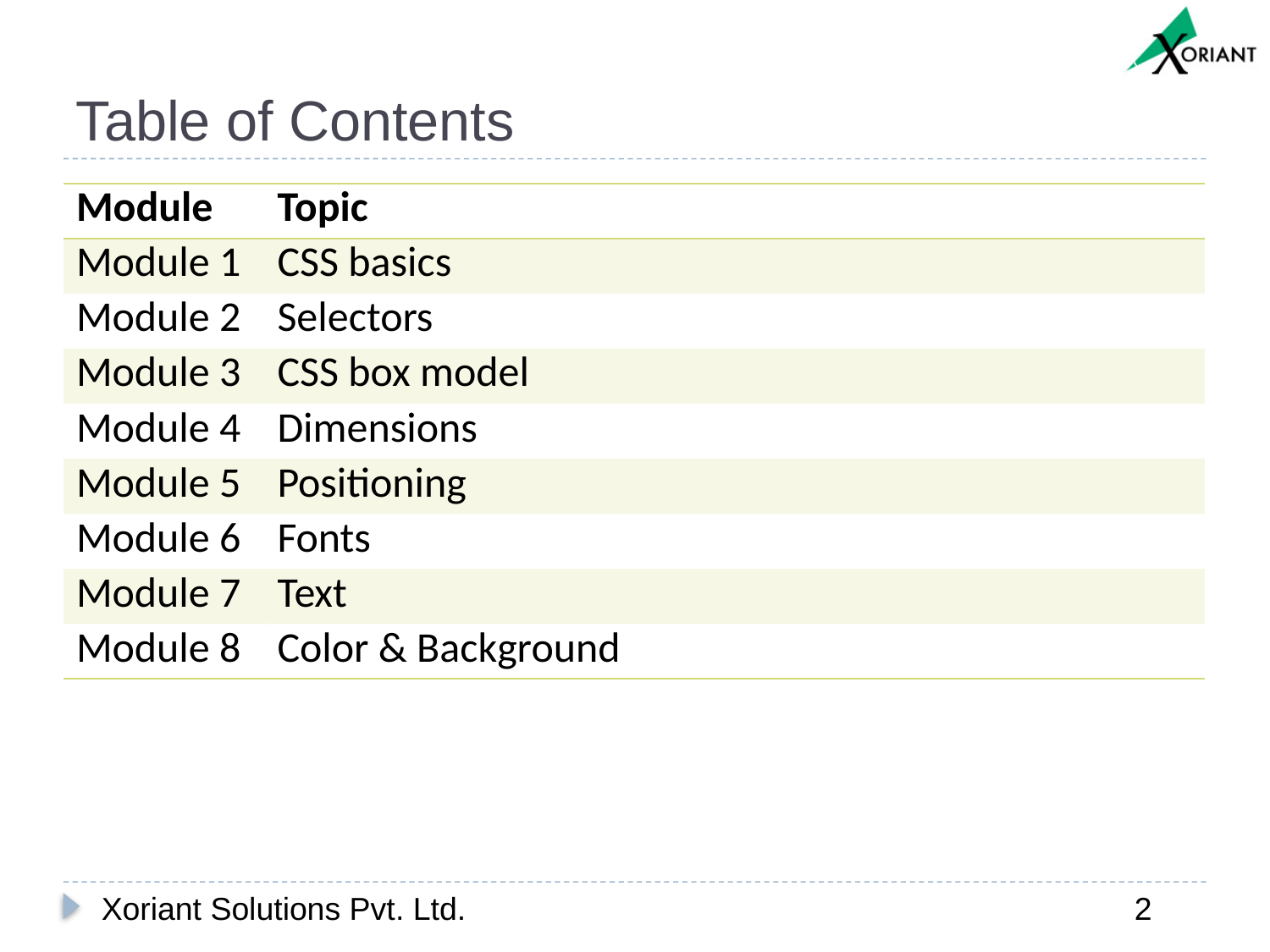

# Table of Contents

| Module | Topic |
| --- | --- |
| Module 1 | CSS basics |
| Module 2 | Selectors |
| Module 3 | CSS box model |
| Module 4 | Dimensions |
| Module 5 | Positioning |
| Module 6 | Fonts |
| Module 7 | Text |
| Module 8 | Color & Background |
Xoriant Solutions Pvt. Ltd.
2